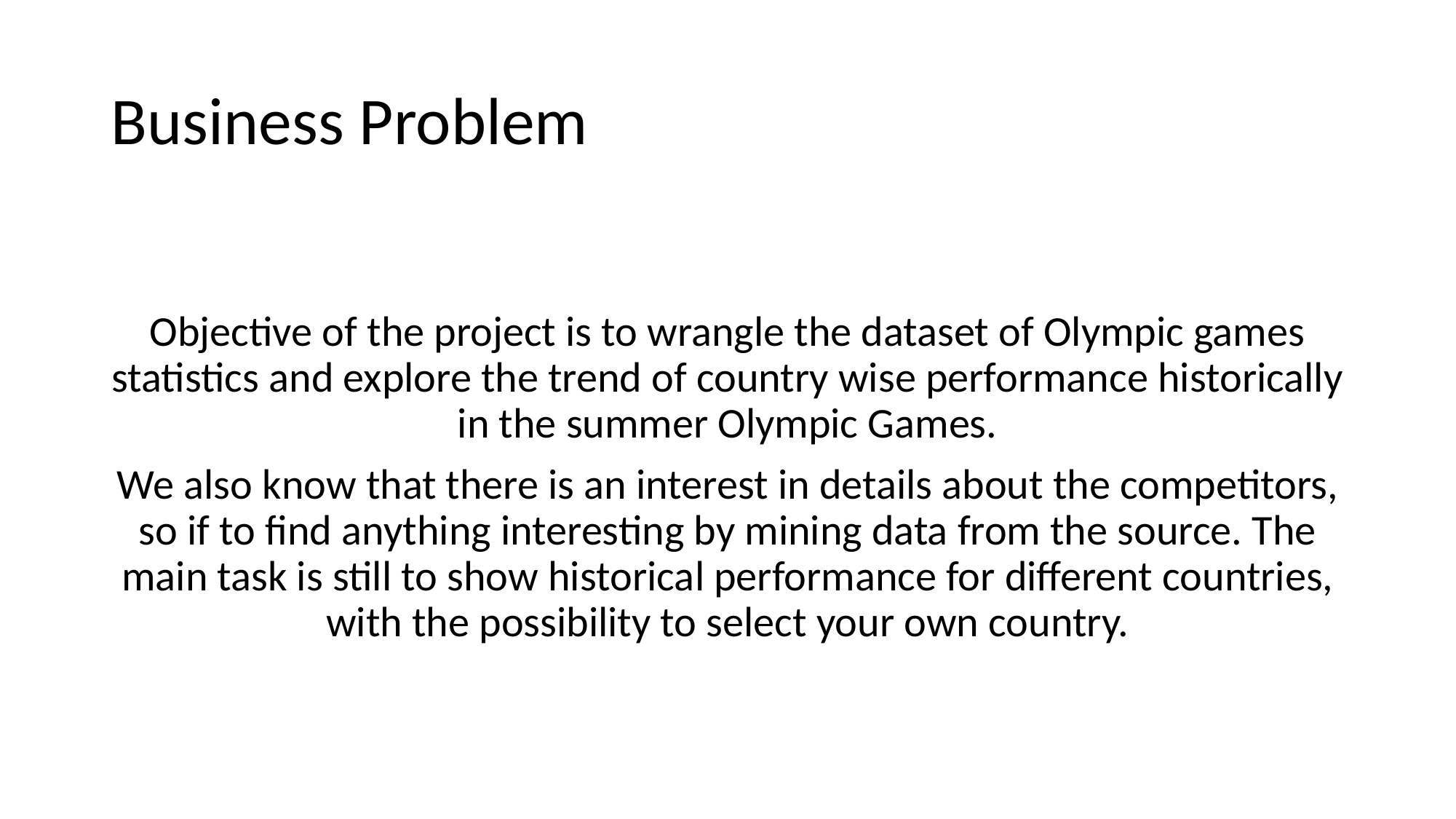

# Business Problem
Objective of the project is to wrangle the dataset of Olympic games statistics and explore the trend of country wise performance historically in the summer Olympic Games.
We also know that there is an interest in details about the competitors, so if to find anything interesting by mining data from the source. The main task is still to show historical performance for different countries, with the possibility to select your own country.